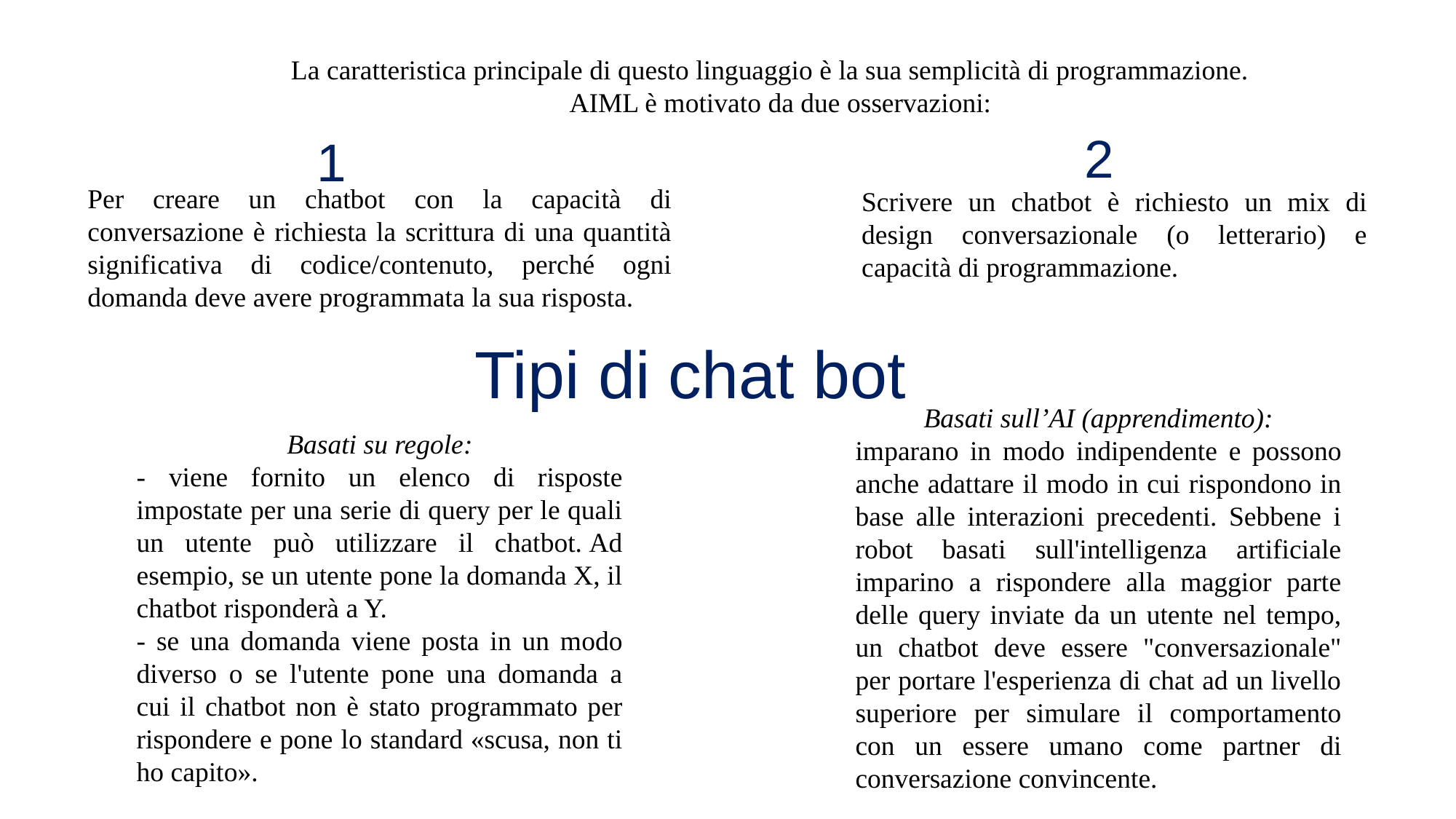

La caratteristica principale di questo linguaggio è la sua semplicità di programmazione.
AIML è motivato da due osservazioni:
2
1
Per creare un chatbot con la capacità di conversazione è richiesta la scrittura di una quantità significativa di codice/contenuto, perché ogni domanda deve avere programmata la sua risposta.
Scrivere un chatbot è richiesto un mix di design conversazionale (o letterario) e capacità di programmazione.
Tipi di chat bot
Basati sull’AI (apprendimento):
imparano in modo indipendente e possono anche adattare il modo in cui rispondono in base alle interazioni precedenti. Sebbene i robot basati sull'intelligenza artificiale imparino a rispondere alla maggior parte delle query inviate da un utente nel tempo, un chatbot deve essere "conversazionale" per portare l'esperienza di chat ad un livello superiore per simulare il comportamento con un essere umano come partner di conversazione convincente.
Basati su regole:
- viene fornito un elenco di risposte impostate per una serie di query per le quali un utente può utilizzare il chatbot. Ad esempio, se un utente pone la domanda X, il chatbot risponderà a Y.
- se una domanda viene posta in un modo diverso o se l'utente pone una domanda a cui il chatbot non è stato programmato per rispondere e pone lo standard «scusa, non ti ho capito».